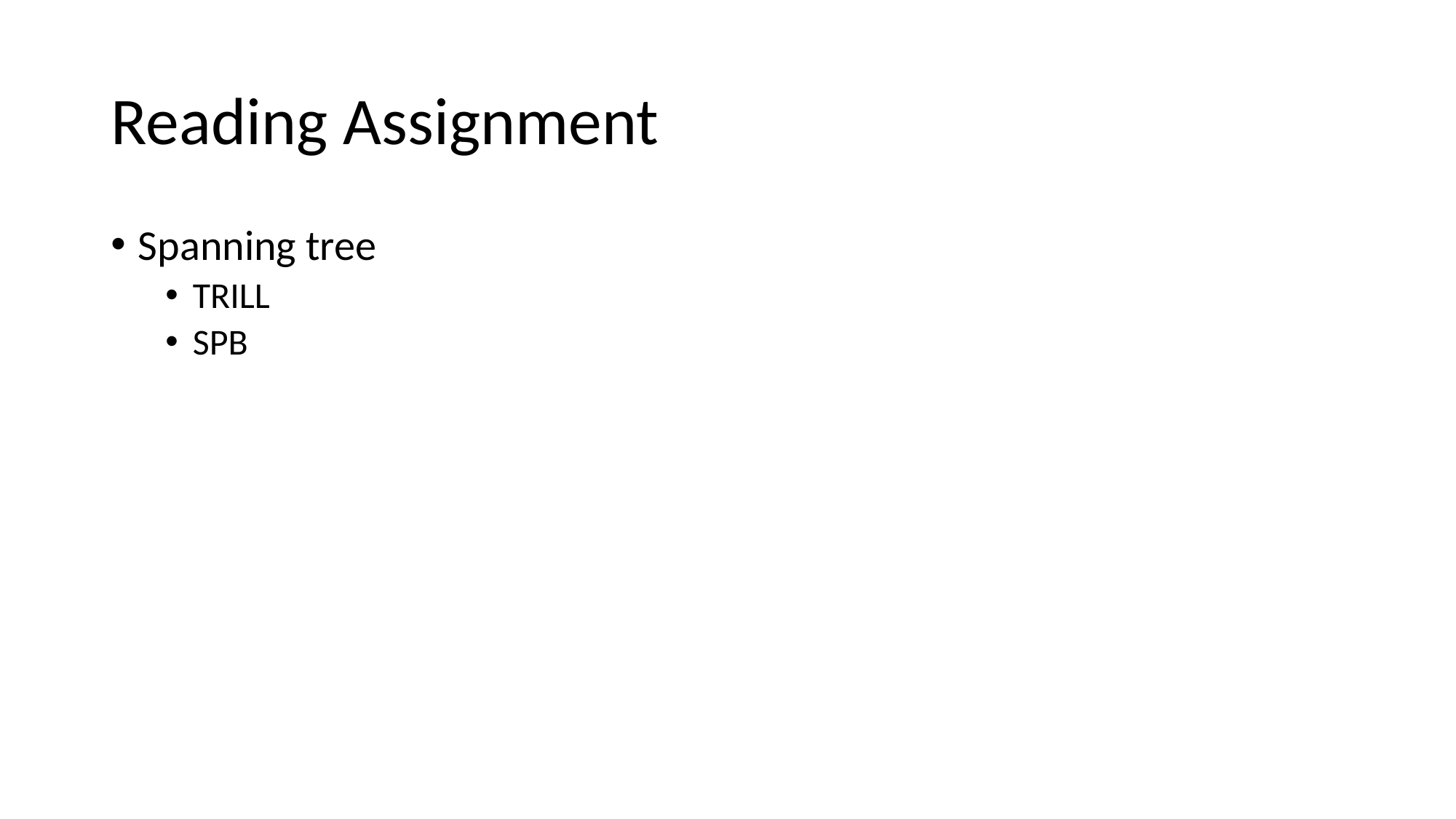

# Reading Assignment
Spanning tree
TRILL
SPB